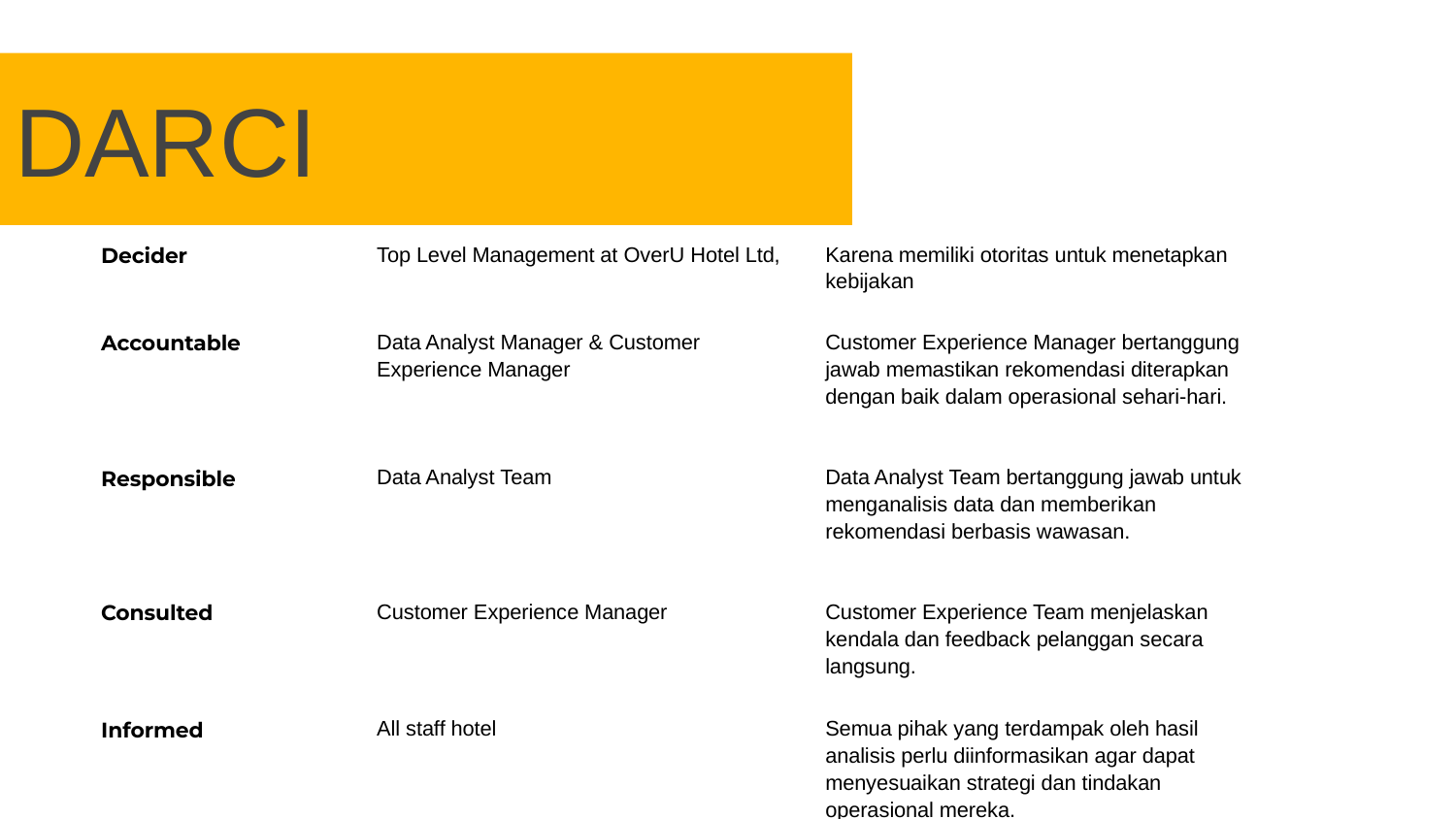

DARCI
| Decider | Top Level Management at OverU Hotel Ltd, | Karena memiliki otoritas untuk menetapkan kebijakan |
| --- | --- | --- |
| Accountable | Data Analyst Manager & Customer Experience Manager | Customer Experience Manager bertanggung jawab memastikan rekomendasi diterapkan dengan baik dalam operasional sehari-hari. |
| Responsible | Data Analyst Team | Data Analyst Team bertanggung jawab untuk menganalisis data dan memberikan rekomendasi berbasis wawasan. |
| Consulted | Customer Experience Manager | Customer Experience Team menjelaskan kendala dan feedback pelanggan secara langsung. |
| Informed | All staff hotel | Semua pihak yang terdampak oleh hasil analisis perlu diinformasikan agar dapat menyesuaikan strategi dan tindakan operasional mereka. |